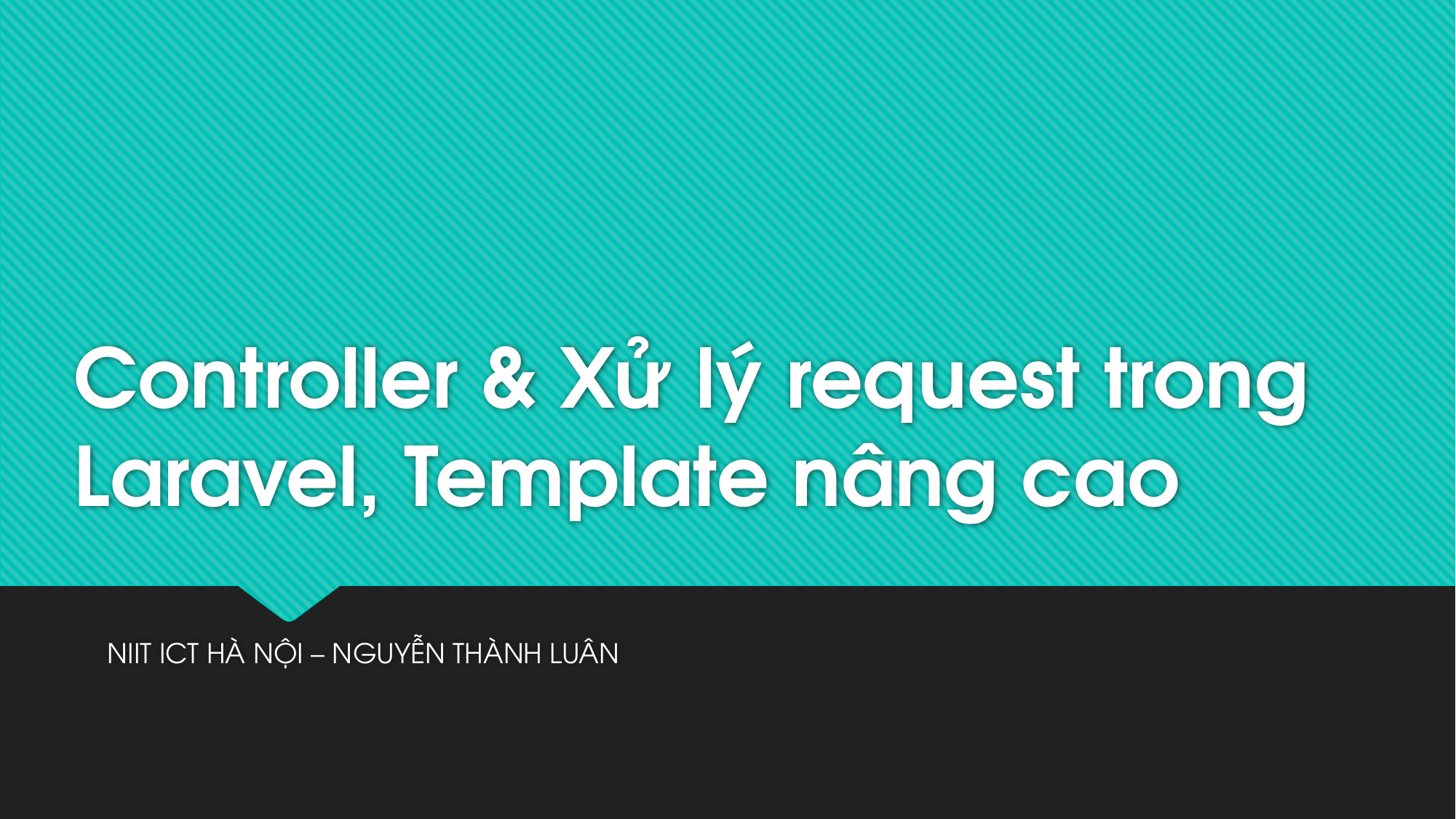

# Controller & Xử lý request trong Laravel, Template nâng cao
NIIT ICT HÀ NỘI – NGUYỄN THÀNH LUÂN